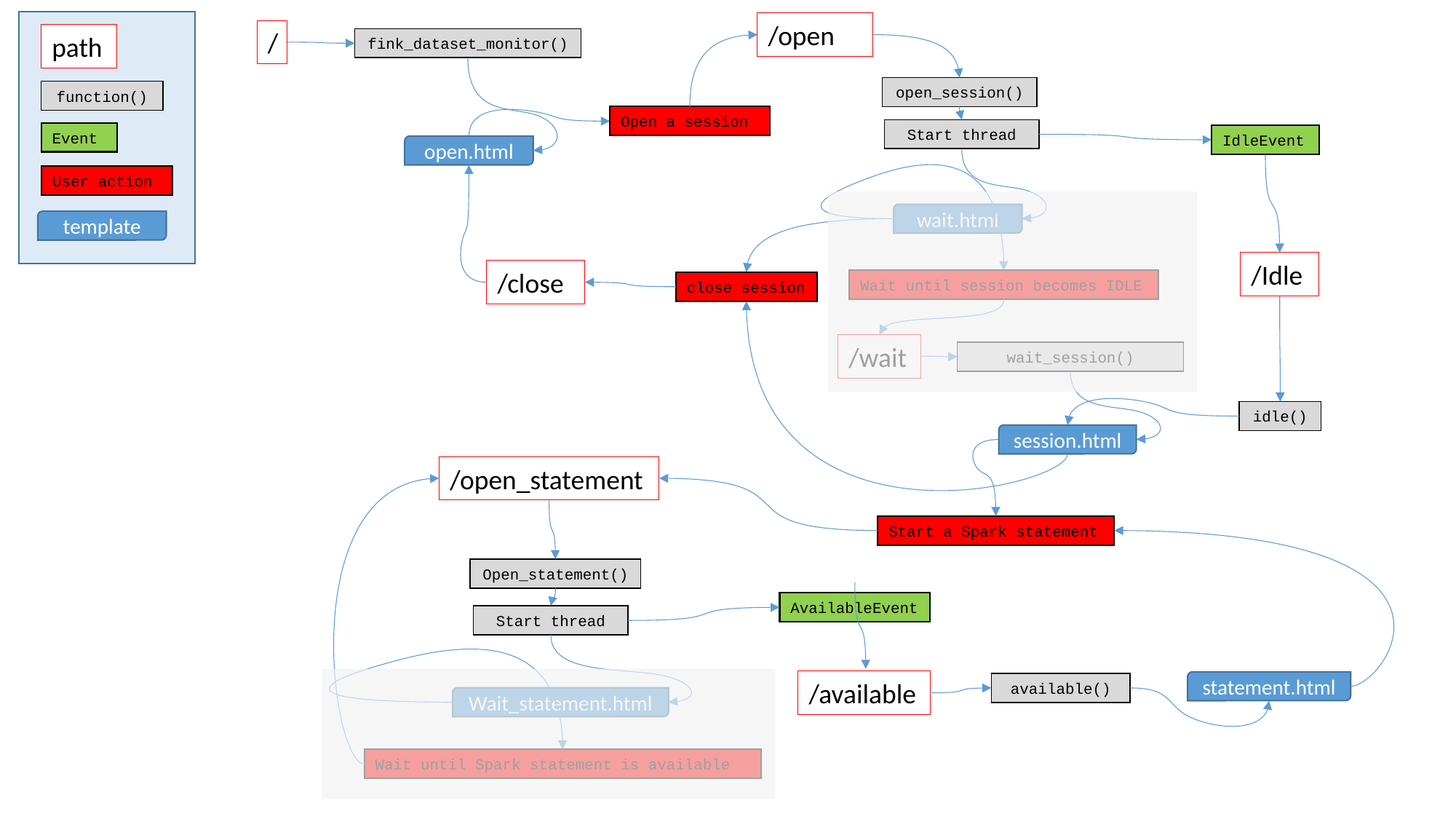

path
function()
Event
User action
template
/open
/
fink_dataset_monitor()
open_session()
Open a session
Start thread
IdleEvent
open.html

wait.html
/Idle
/close
Wait until session becomes IDLE
close session
/wait
wait_session()
idle()
session.html
/open_statement
Start a Spark statement
Open_statement()
AvailableEvent
Start thread

/available
statement.html
available()
Wait_statement.html
Wait until Spark statement is available